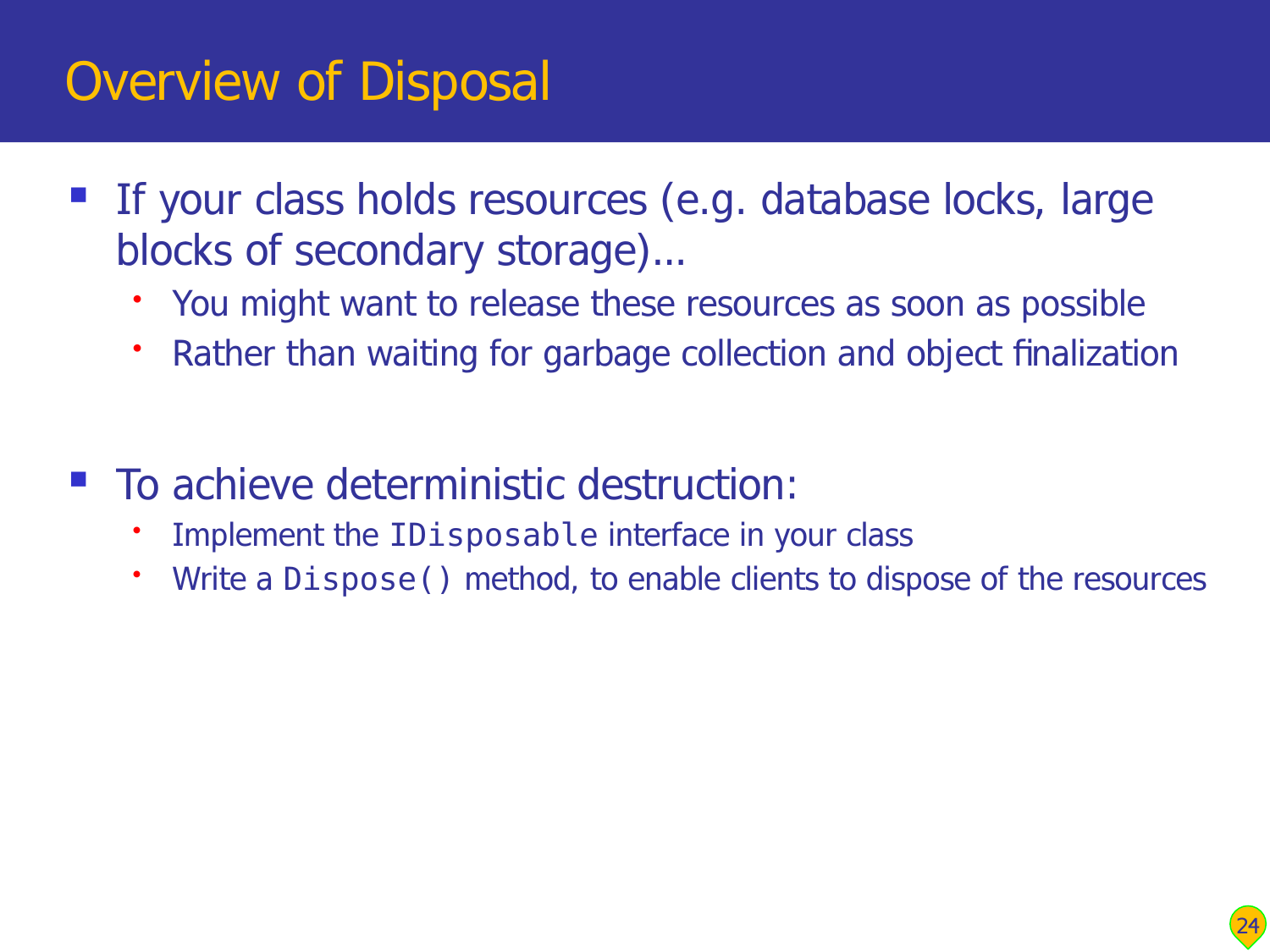

# Overview of Disposal
If your class holds resources (e.g. database locks, large blocks of secondary storage)…
You might want to release these resources as soon as possible
Rather than waiting for garbage collection and object finalization

To achieve deterministic destruction:
Implement the IDisposable interface in your class
Write a Dispose() method, to enable clients to dispose of the resources
24